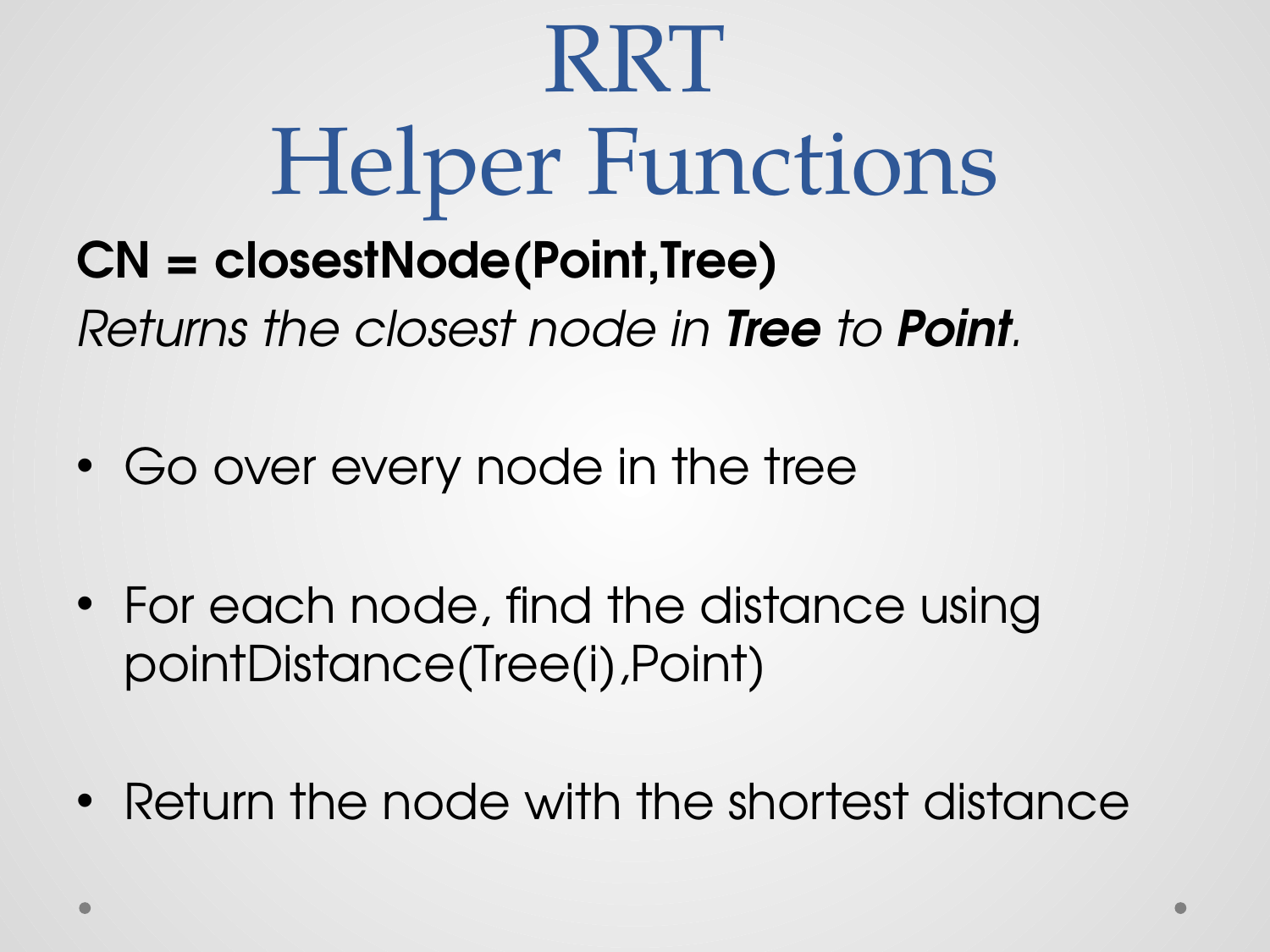

# RRT Helper Functions
CN = closestNode(Point,Tree)
Returns the closest node in Tree to Point.

Go over every node in the tree

For each node, find the distance using pointDistance(Tree(i),Point)

Return the node with the shortest distance